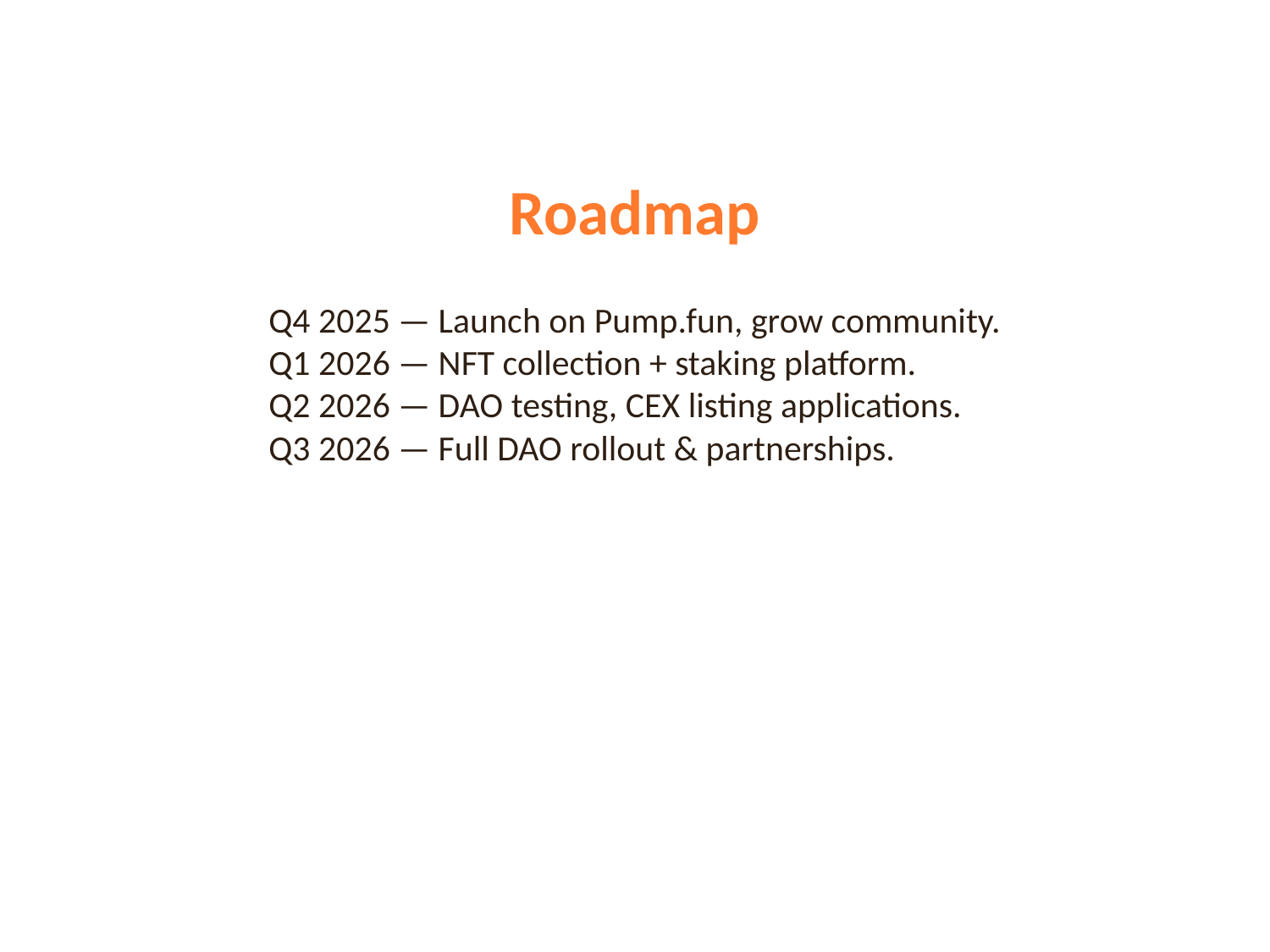

Roadmap

Q4 2025 — Launch on Pump.fun, grow community.
Q1 2026 — NFT collection + staking platform.
Q2 2026 — DAO testing, CEX listing applications.
Q3 2026 — Full DAO rollout & partnerships.